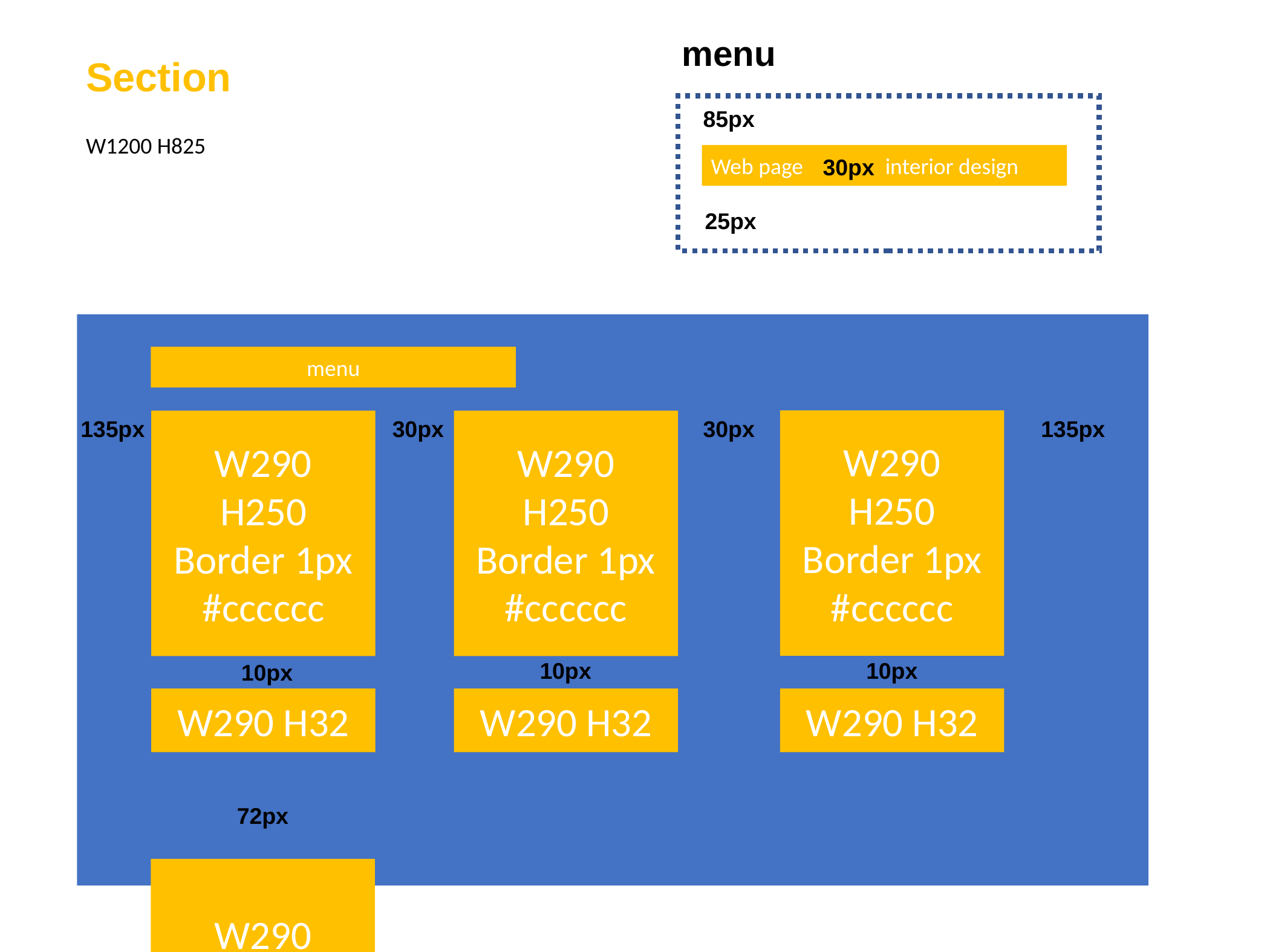

menu
Section

85px
W1200 H825
Web page                interior design
30px
25px

menu
135px
30px
30px
W290
H250
Border 1px
#cccccc
135px
W290
H250
Border 1px
#cccccc
W290
H250
Border 1px
#cccccc
10px
10px
10px
W290 H32
W290 H32
W290 H32
72px
W290
H250
Border 1px